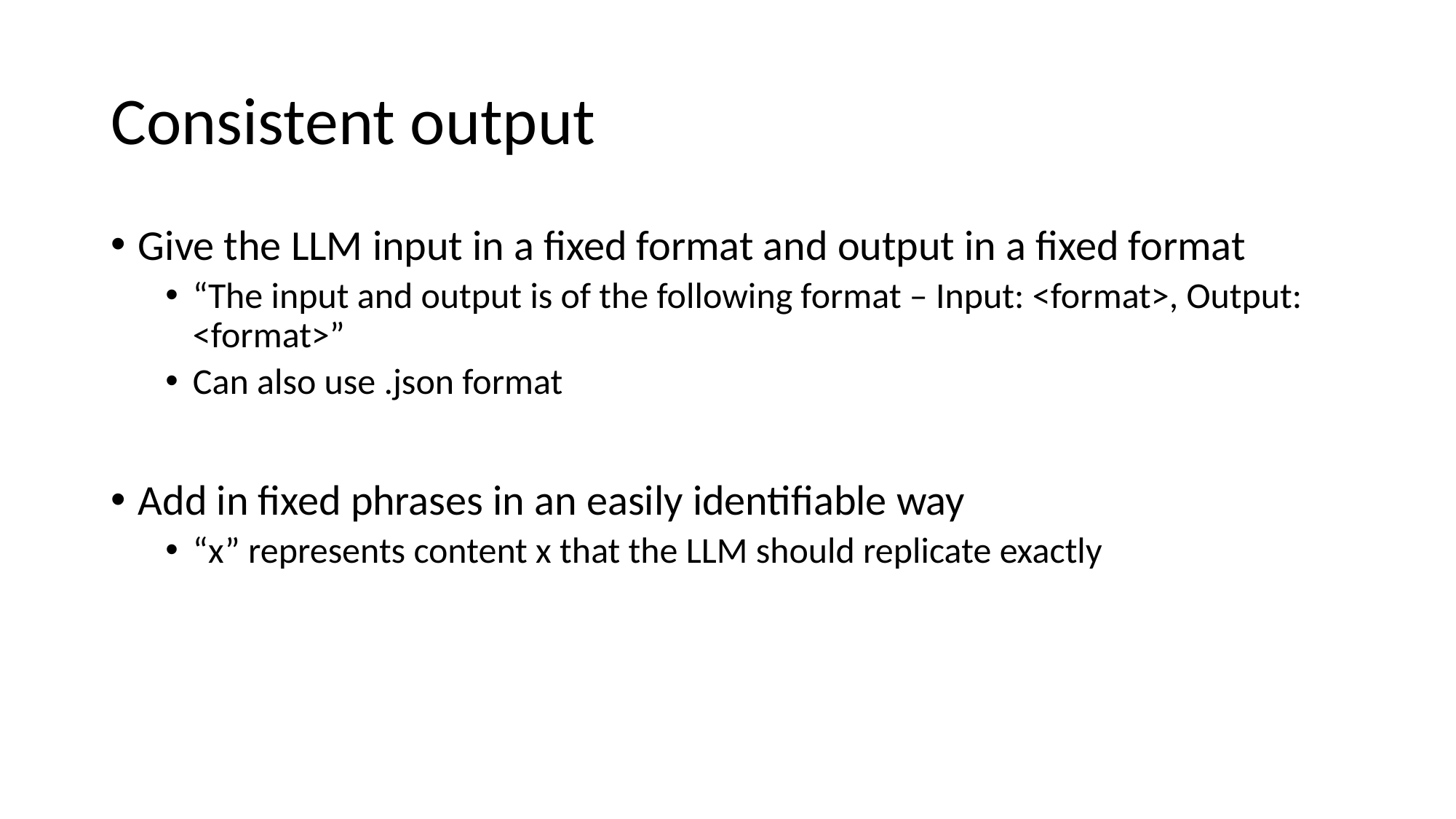

# Consistent output
Give the LLM input in a fixed format and output in a fixed format
“The input and output is of the following format – Input: <format>, Output: <format>”
Can also use .json format

Add in fixed phrases in an easily identifiable way
“x” represents content x that the LLM should replicate exactly